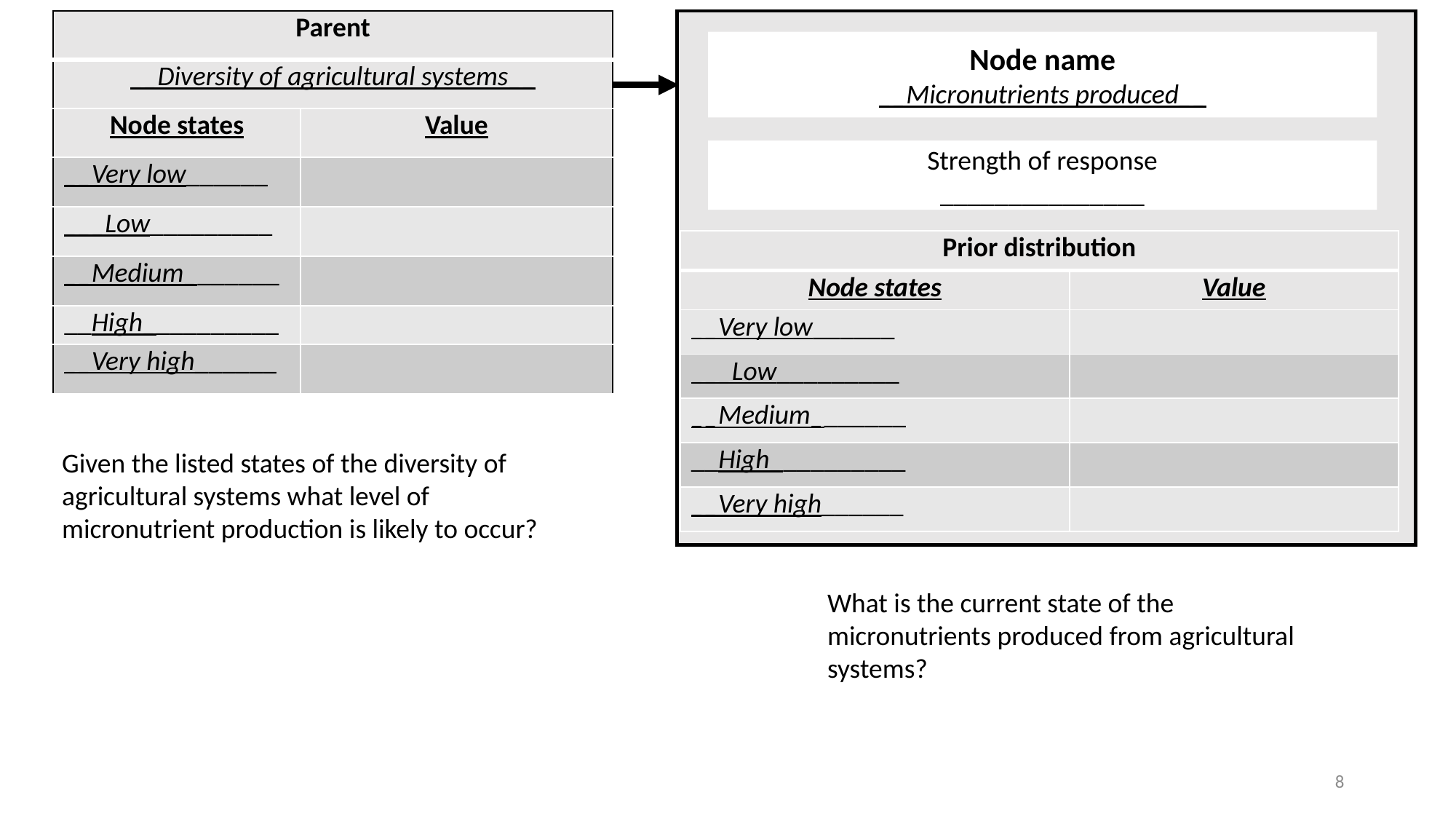

| Parent |  |
| --- | --- |
| \_\_Diversity of agricultural systems\_\_ |  |
| Node states | Value |
| \_\_Very low\_\_\_\_\_\_ |  |
| \_\_\_Low\_\_\_\_\_\_\_\_\_ |  |
| \_\_Medium\_\_\_\_\_\_\_ |  |
| \_\_High\_\_\_\_\_\_\_\_\_\_ |  |
| \_\_Very high\_\_\_\_\_\_ |  |

Node name
__Micronutrients produced__
Strength of response
_______________
| Prior distribution |  |
| --- | --- |
| Node states | Value |
| \_\_Very low\_\_\_\_\_\_ |  |
| \_\_\_Low\_\_\_\_\_\_\_\_\_ |  |
| \_\_Medium\_\_\_\_\_\_\_ |  |
| \_\_High\_\_\_\_\_\_\_\_\_\_ |  |
| \_\_Very high\_\_\_\_\_\_ |  |
Given the listed states of the diversity of agricultural systems what level of micronutrient production is likely to occur?
What is the current state of the micronutrients produced from agricultural systems?
8